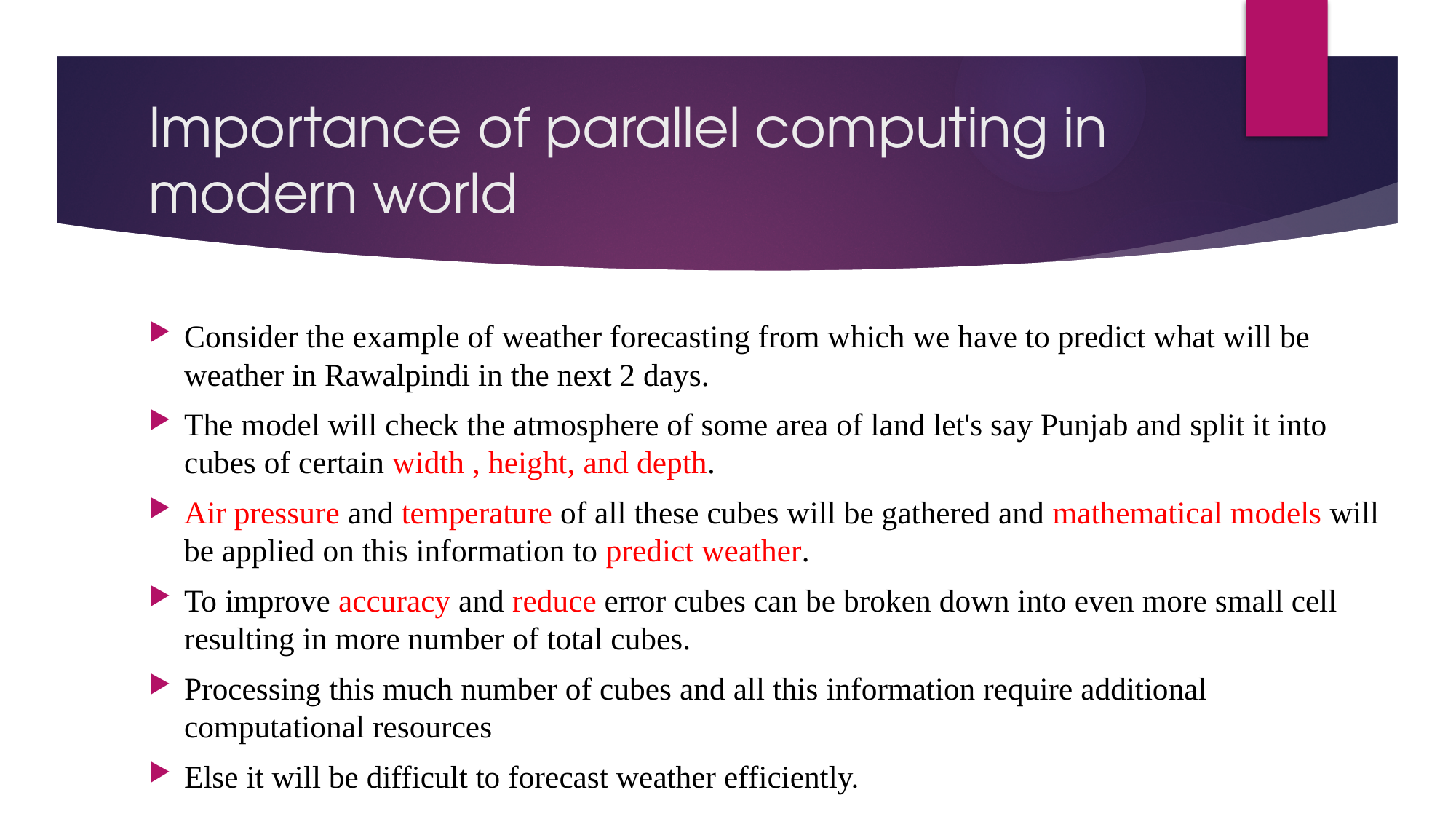

# Importance of parallel computing in modern world
Consider the example of weather forecasting from which we have to predict what will be weather in Rawalpindi in the next 2 days.
The model will check the atmosphere of some area of land let's say Punjab and split it into cubes of certain width , height, and depth.
Air pressure and temperature of all these cubes will be gathered and mathematical models will be applied on this information to predict weather.
To improve accuracy and reduce error cubes can be broken down into even more small cell resulting in more number of total cubes.
Processing this much number of cubes and all this information require additional computational resources
Else it will be difficult to forecast weather efficiently.